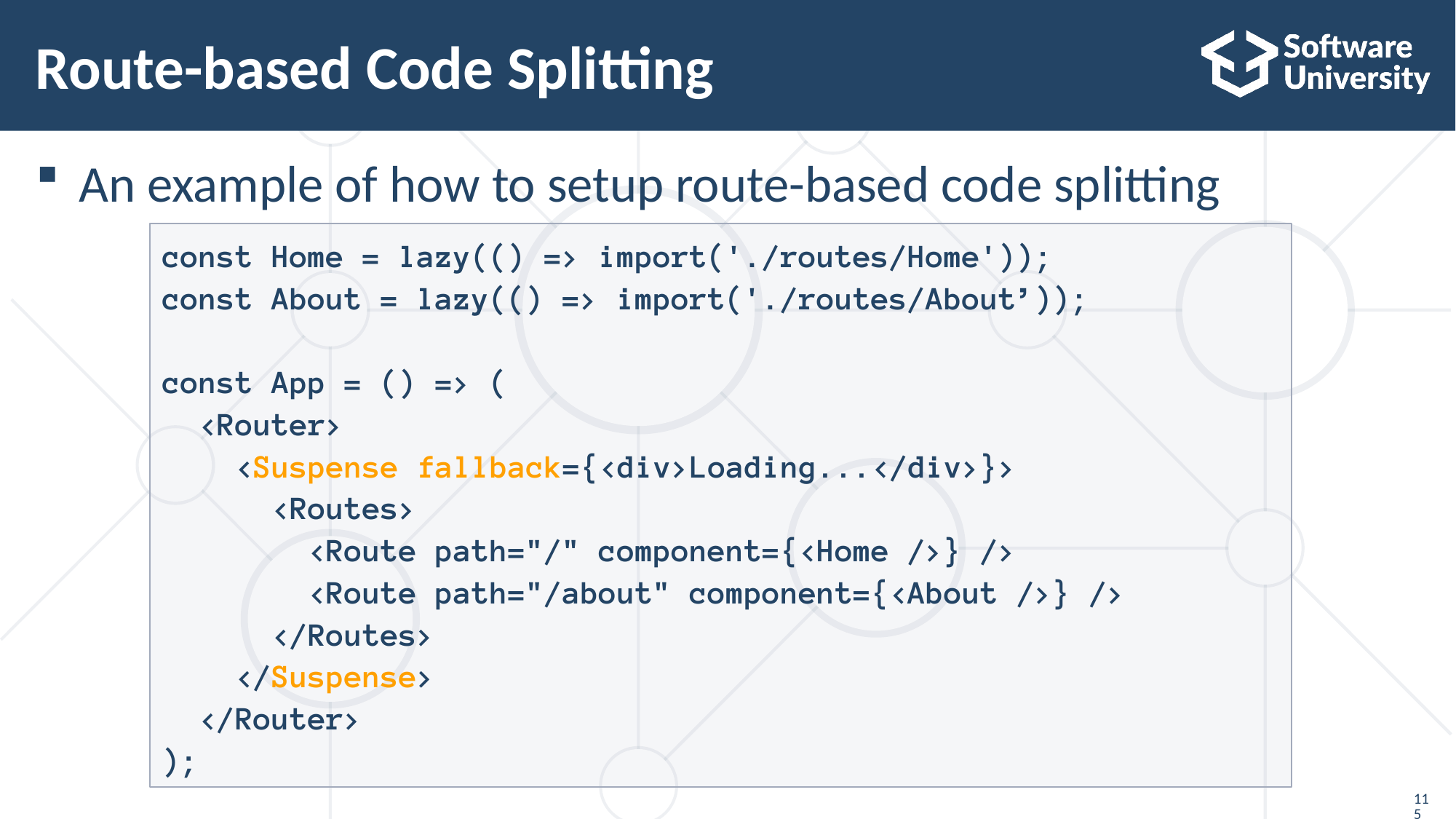

# Route-based Code Splitting
An example of how to setup route-based code splitting
const Home = lazy(() => import('./routes/Home'));
const About = lazy(() => import('./routes/About’));

const App = () => (
  <Router>
    <Suspense fallback={<div>Loading...</div>}>
      <Routes>
        <Route path="/" component={<Home />} />
        <Route path="/about" component={<About />} />
      </Routes>
    </Suspense>
  </Router>
);
115